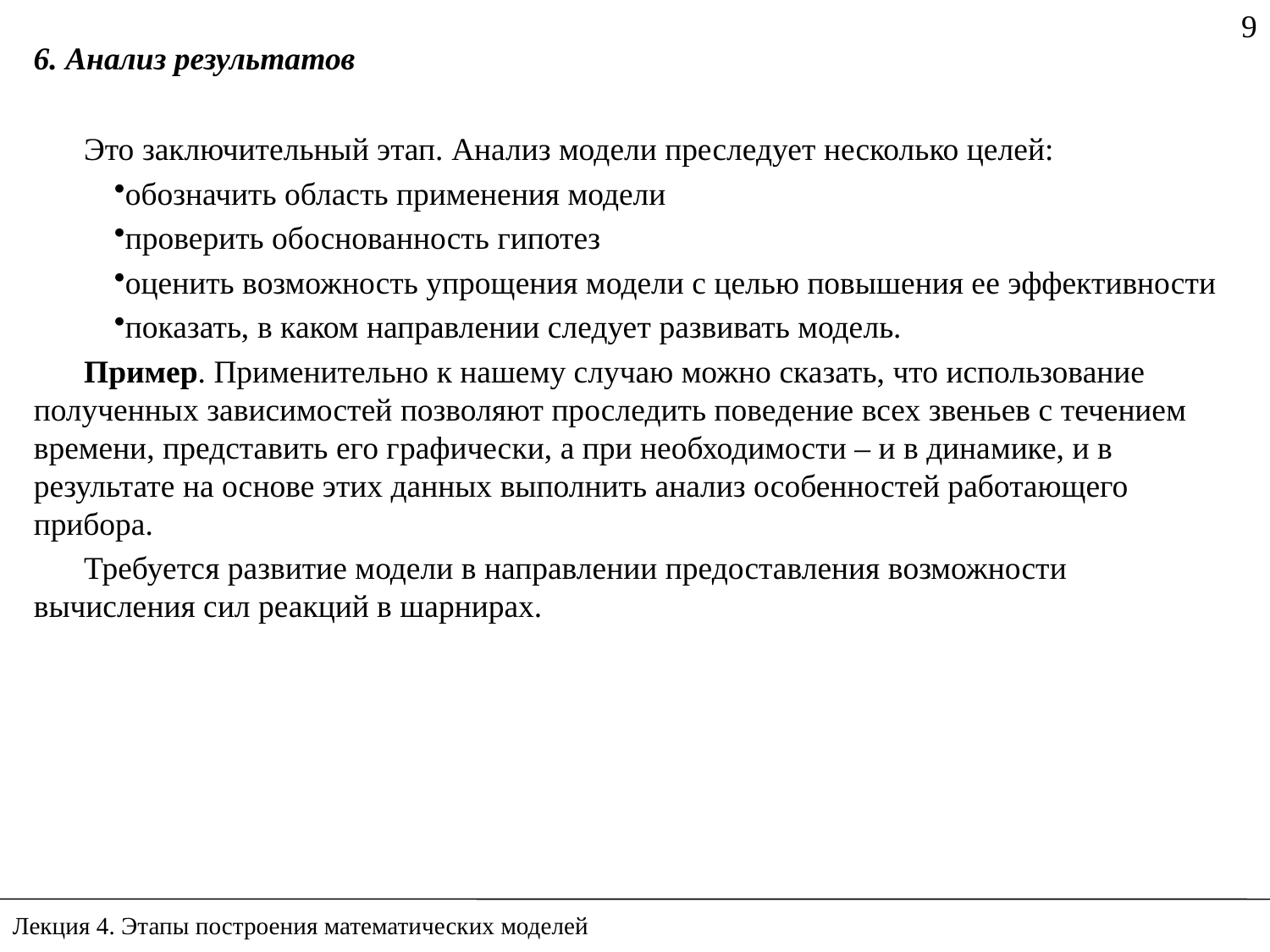

9
6. Анализ результатов
Это заключительный этап. Анализ модели преследует несколько целей:
обозначить область применения модели
проверить обоснованность гипотез
оценить возможность упрощения модели с целью повышения ее эффективности
показать, в каком направлении следует развивать модель.
Пример. Применительно к нашему случаю можно сказать, что использование полученных зависимостей позволяют проследить поведение всех звеньев с течением времени, представить его графически, а при необходимости – и в динамике, и в результате на основе этих данных выполнить анализ особенностей работающего прибора.
Требуется развитие модели в направлении предоставления возможности вычисления сил реакций в шарнирах.

Лекция 4. Этапы построения математических моделей